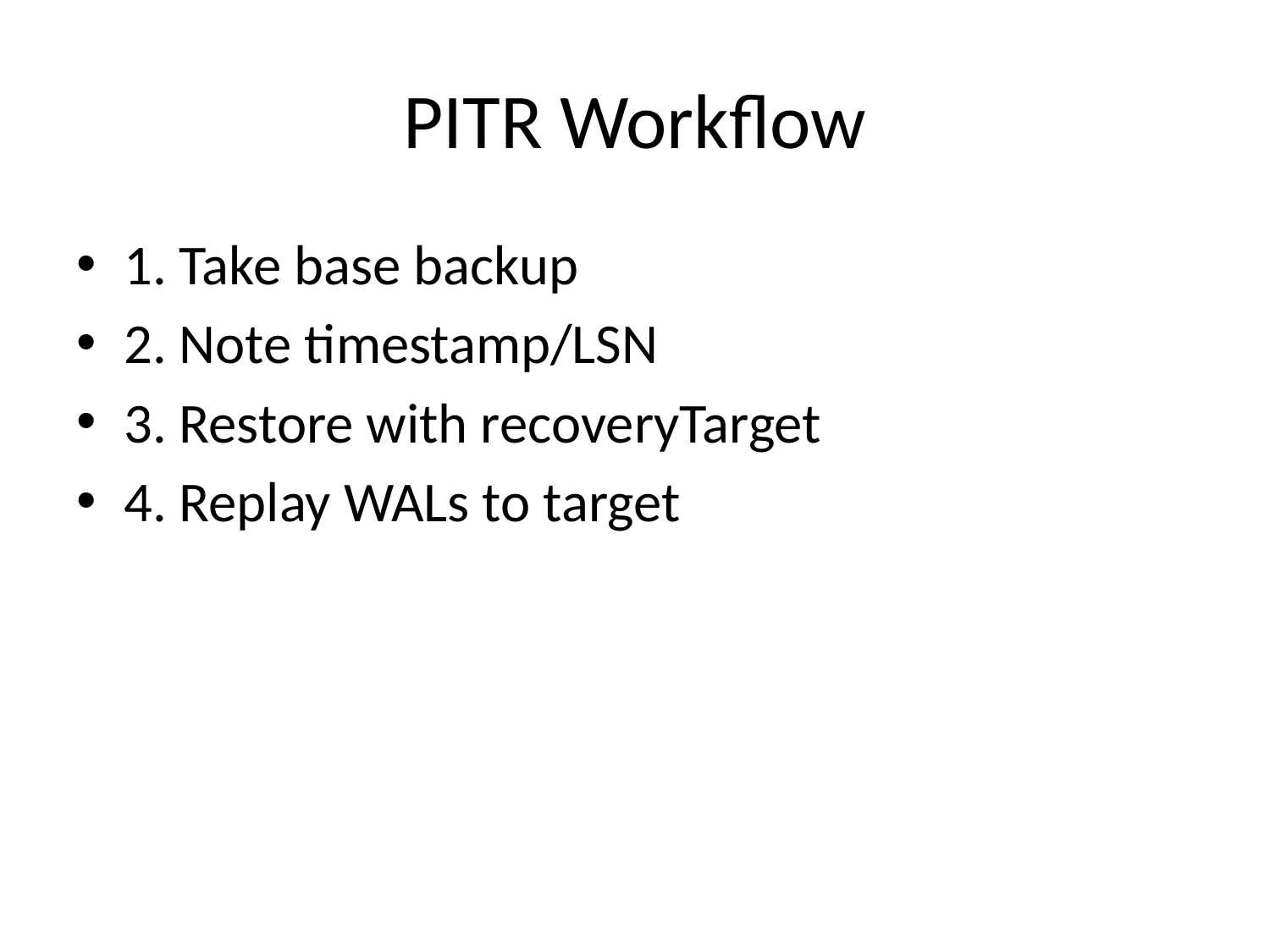

# PITR Workflow
1. Take base backup
2. Note timestamp/LSN
3. Restore with recoveryTarget
4. Replay WALs to target